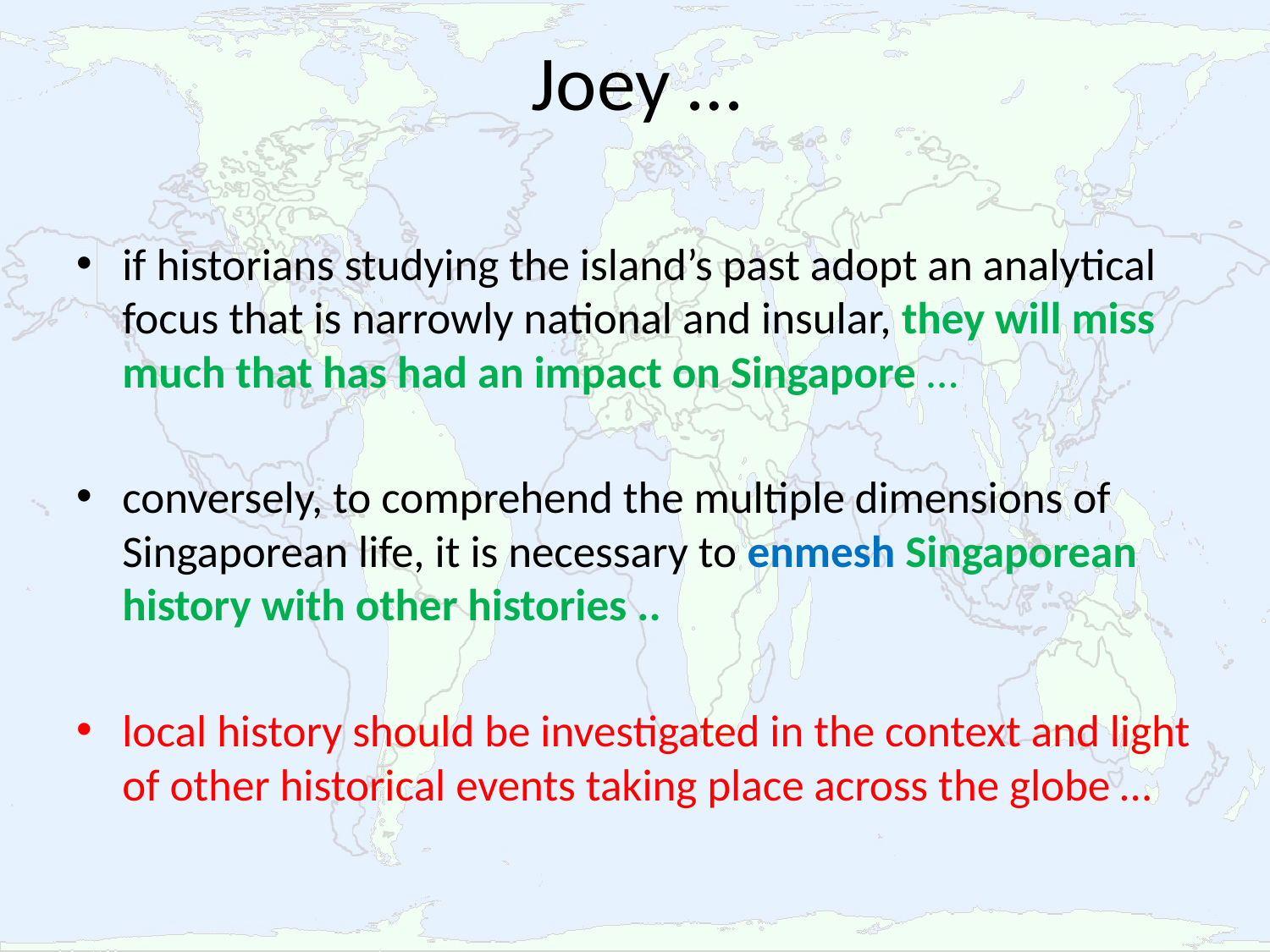

# Joey …

if historians studying the island’s past adopt an analytical focus that is narrowly national and insular, they will miss much that has had an impact on Singapore …

conversely, to comprehend the multiple dimensions of Singaporean life, it is necessary to enmesh Singaporean history with other histories ..

local history should be investigated in the context and light of other historical events taking place across the globe …